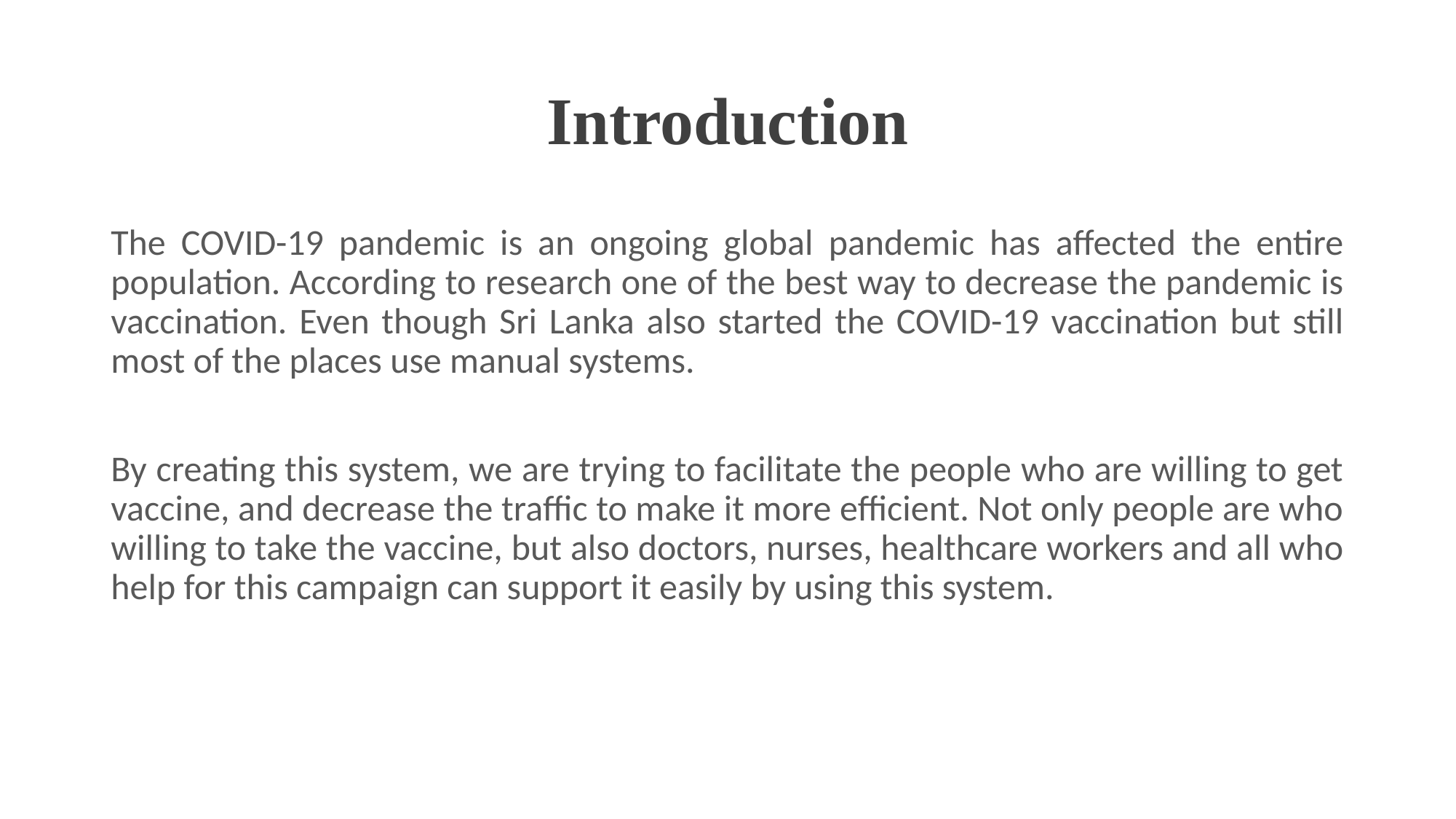

# Introduction
The COVID-19 pandemic is an ongoing global pandemic has affected the entire population. According to research one of the best way to decrease the pandemic is vaccination. Even though Sri Lanka also started the COVID-19 vaccination but still most of the places use manual systems.

By creating this system, we are trying to facilitate the people who are willing to get vaccine, and decrease the traffic to make it more efficient. Not only people are who willing to take the vaccine, but also doctors, nurses, healthcare workers and all who help for this campaign can support it easily by using this system.